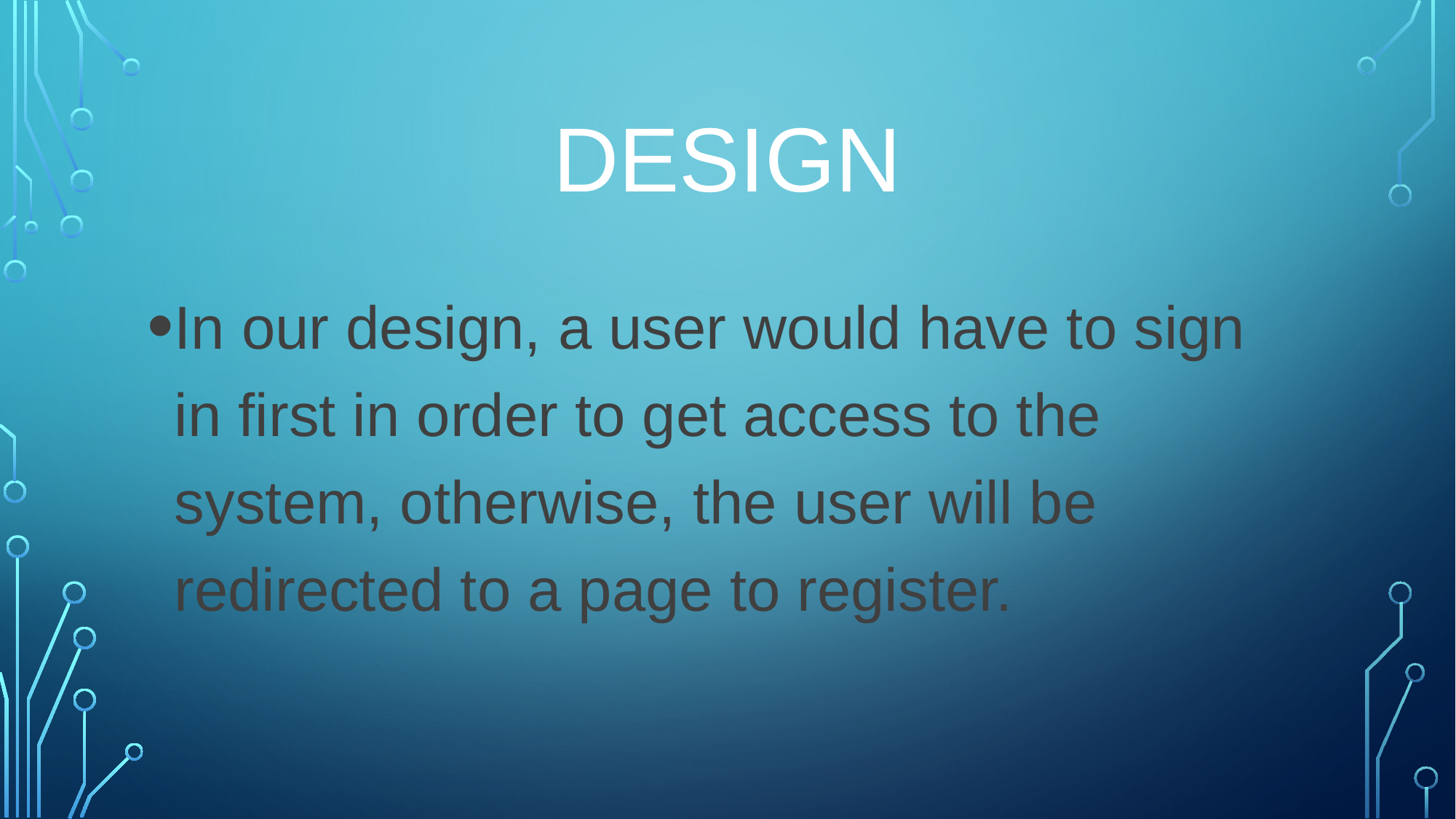

# DEsign
In our design, a user would have to sign in first in order to get access to the system, otherwise, the user will be redirected to a page to register.